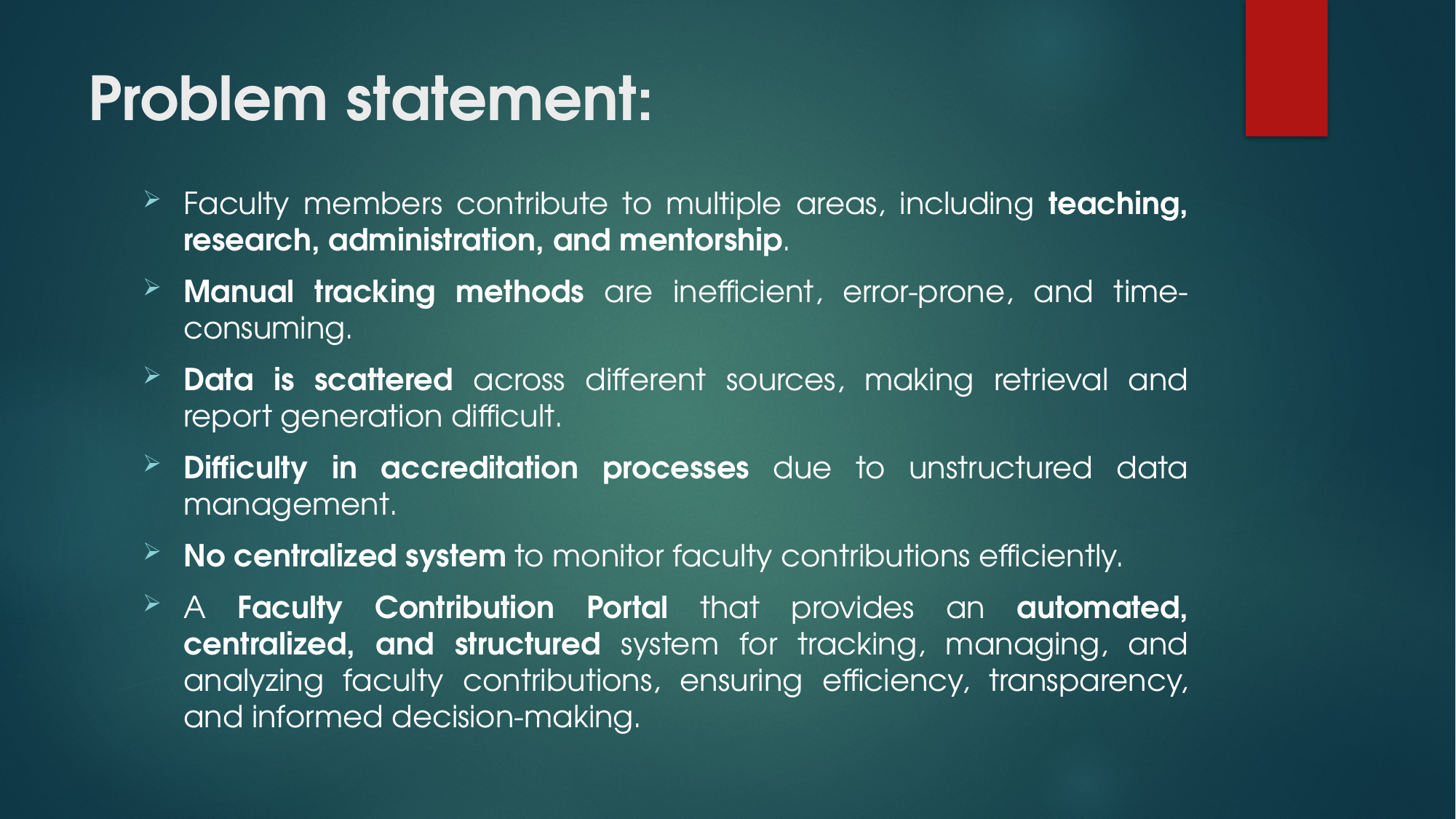

# Problem statement:
Faculty members contribute to multiple areas, including teaching, research, administration, and mentorship.
Manual tracking methods are inefficient, error-prone, and time-consuming.
Data is scattered across different sources, making retrieval and report generation difficult.
Difficulty in accreditation processes due to unstructured data management.
No centralized system to monitor faculty contributions efficiently.
A Faculty Contribution Portal that provides an automated, centralized, and structured system for tracking, managing, and analyzing faculty contributions, ensuring efficiency, transparency, and informed decision-making.